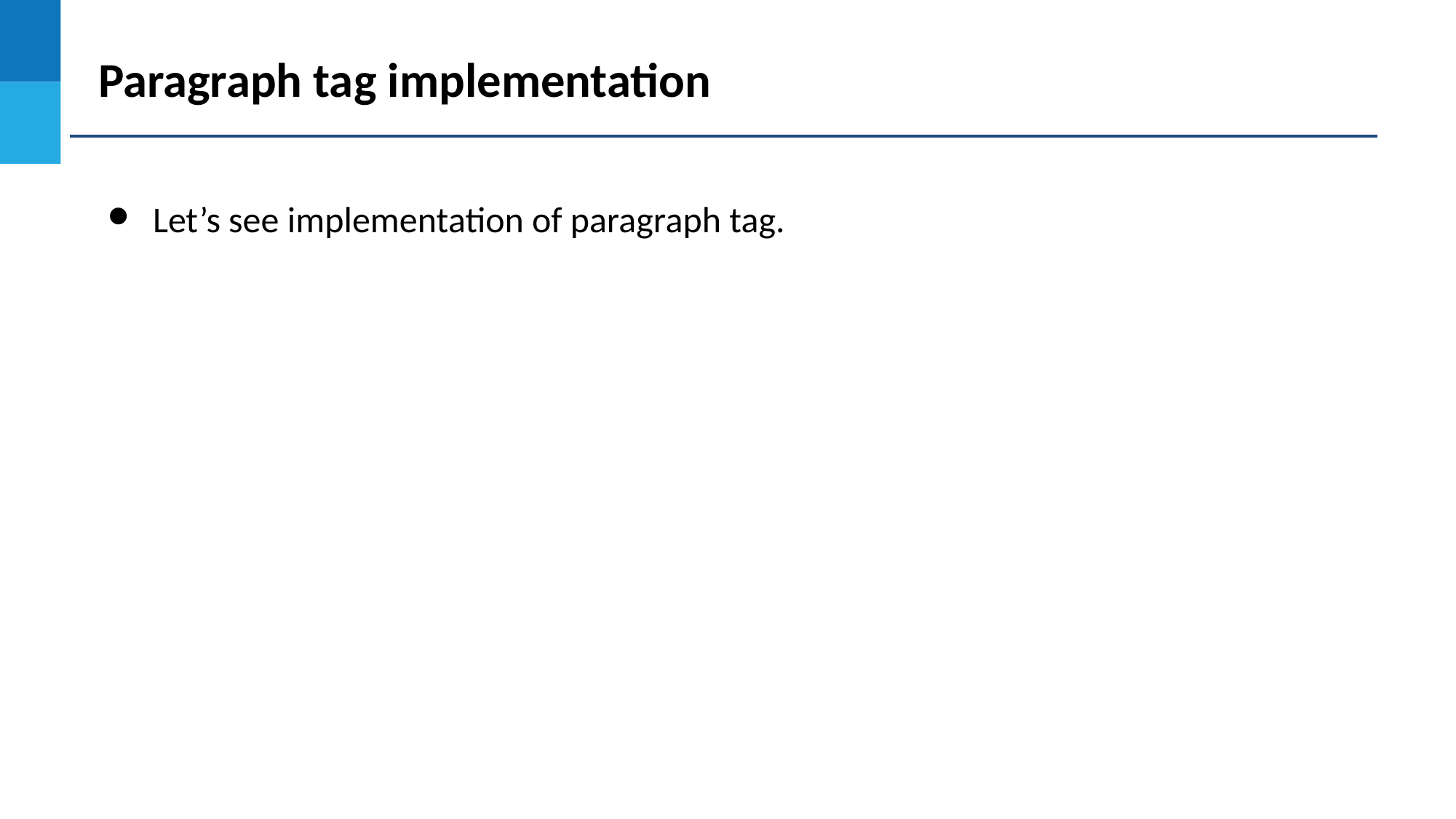

Paragraph tag implementation
Let’s see implementation of paragraph tag.